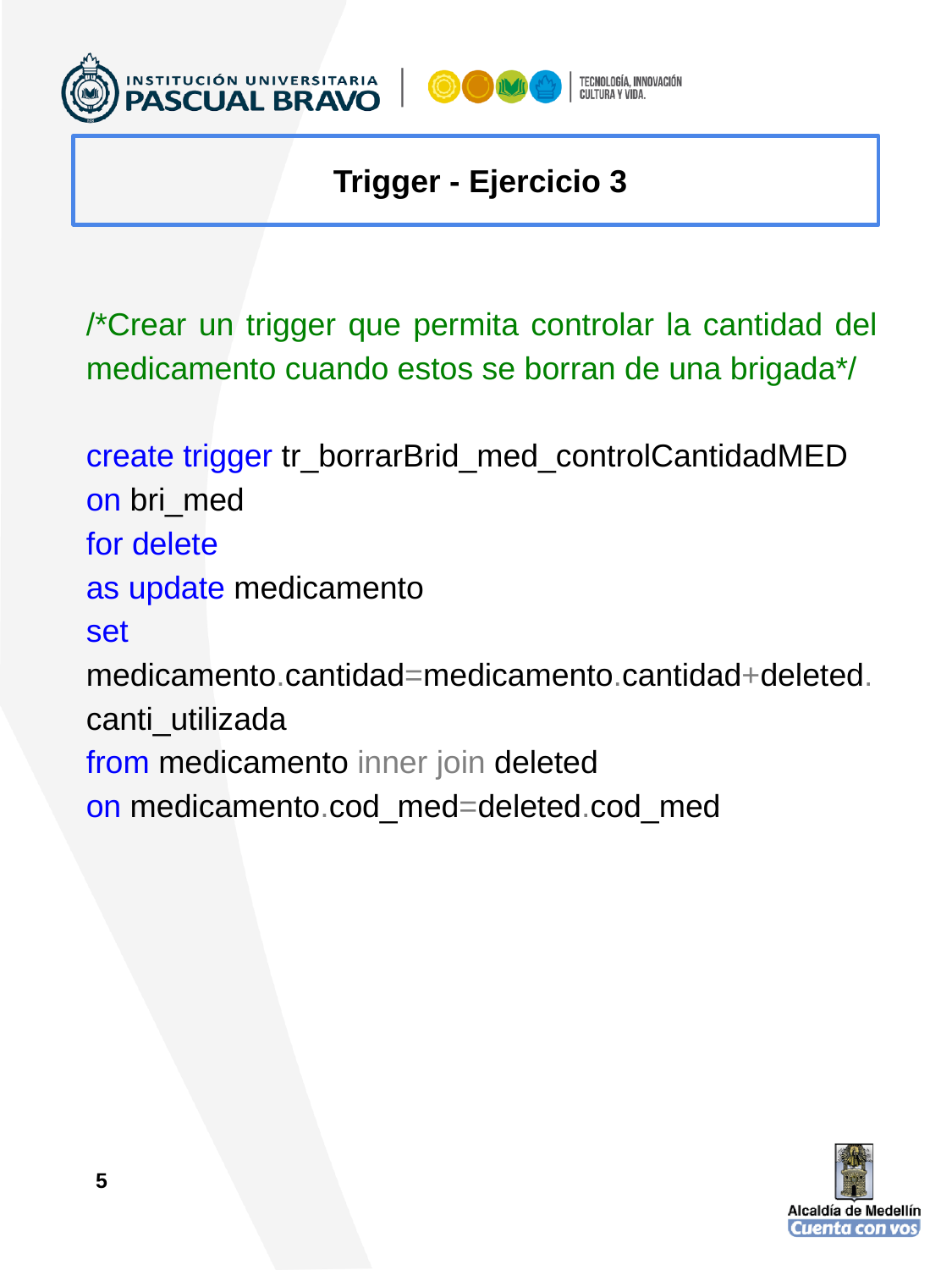

Trigger - Ejercicio 3

/*Crear un trigger que permita controlar la cantidad del medicamento cuando estos se borran de una brigada*/

create trigger tr_borrarBrid_med_controlCantidadMED
on bri_med
for delete
as update medicamento
set medicamento.cantidad=medicamento.cantidad+deleted.canti_utilizada
from medicamento inner join deleted
on medicamento.cod_med=deleted.cod_med

5